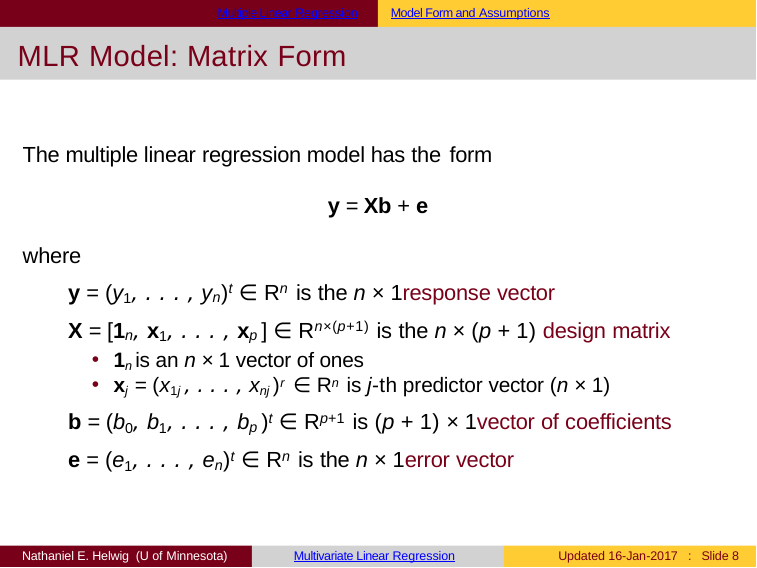

Multiple Linear Regression
Model Form and Assumptions

MLR Model: Matrix Form

The multiple linear regression model has the form

y = Xb + e

where
y = (y1, . . . , yn)t ∈ Rn is the n × 1response vector
X = [1n, x1, . . . , xp ] ∈ Rn×(p+1) is the n × (p + 1) design matrix
1n is an n × 1 vector of ones
xj  = (x1j , . . . , xnj )r ∈ Rn is j-th predictor vector (n × 1)
b = (b0, b1, . . . , bp )t ∈ Rp+1 is (p + 1) × 1vector of coefficients
e = (e1, . . . , en)t ∈ Rn is the n × 1error vector

Nathaniel E. Helwig  (U of Minnesota)
Multivariate Linear Regression
Updated 16-Jan-2017   :   Slide 8